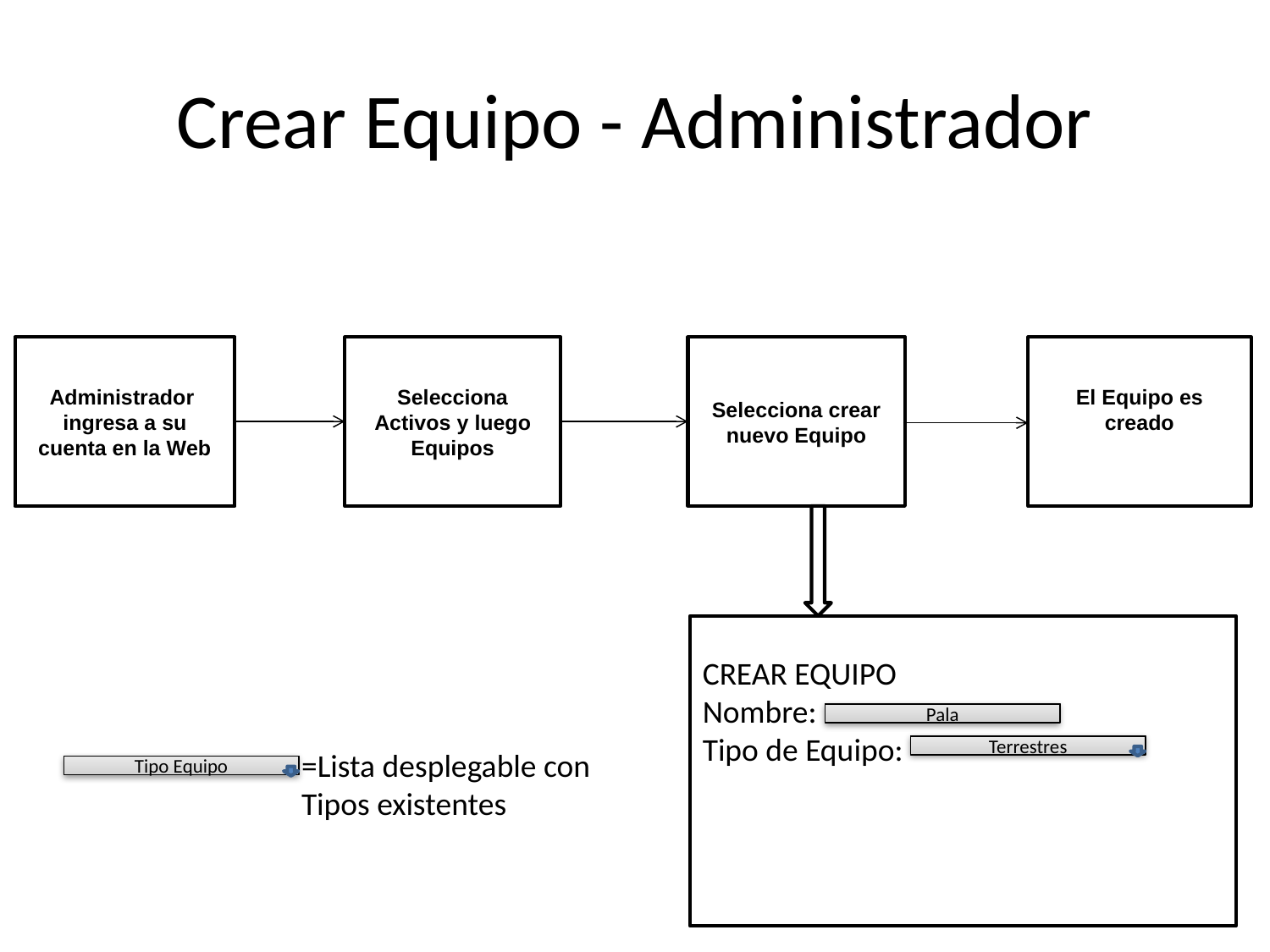

# Crear Equipo - Administrador
El Equipo es creado

Administrador  ingresa a su cuenta en la Web
Selecciona Activos y luego Equipos
Selecciona crear nuevo Equipo

CREAR EQUIPO
Nombre:
Tipo de Equipo:

Pala
Terrestres
=Lista desplegable con
Tipos existentes

Tipo Equipo